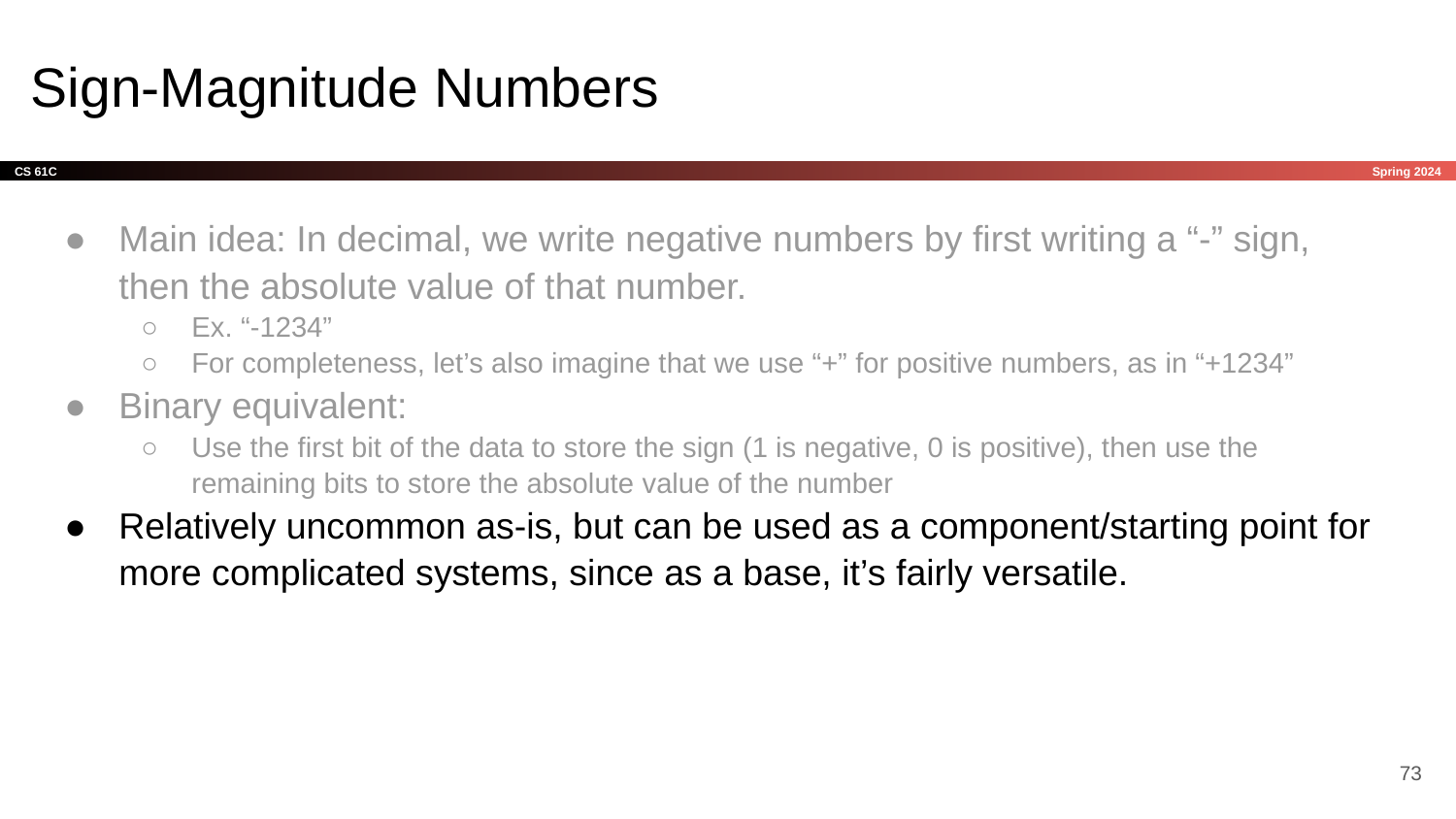

# Sign-Magnitude Numbers
Main idea: In decimal, we write negative numbers by first writing a “-” sign, then the absolute value of that number.
Ex. “-1234”
For completeness, let’s also imagine that we use “+” for positive numbers, as in “+1234”
Binary equivalent:
Use the first bit of the data to store the sign (1 is negative, 0 is positive), then use the remaining bits to store the absolute value of the number
Relatively uncommon as-is, but can be used as a component/starting point for more complicated systems, since as a base, it’s fairly versatile.

73